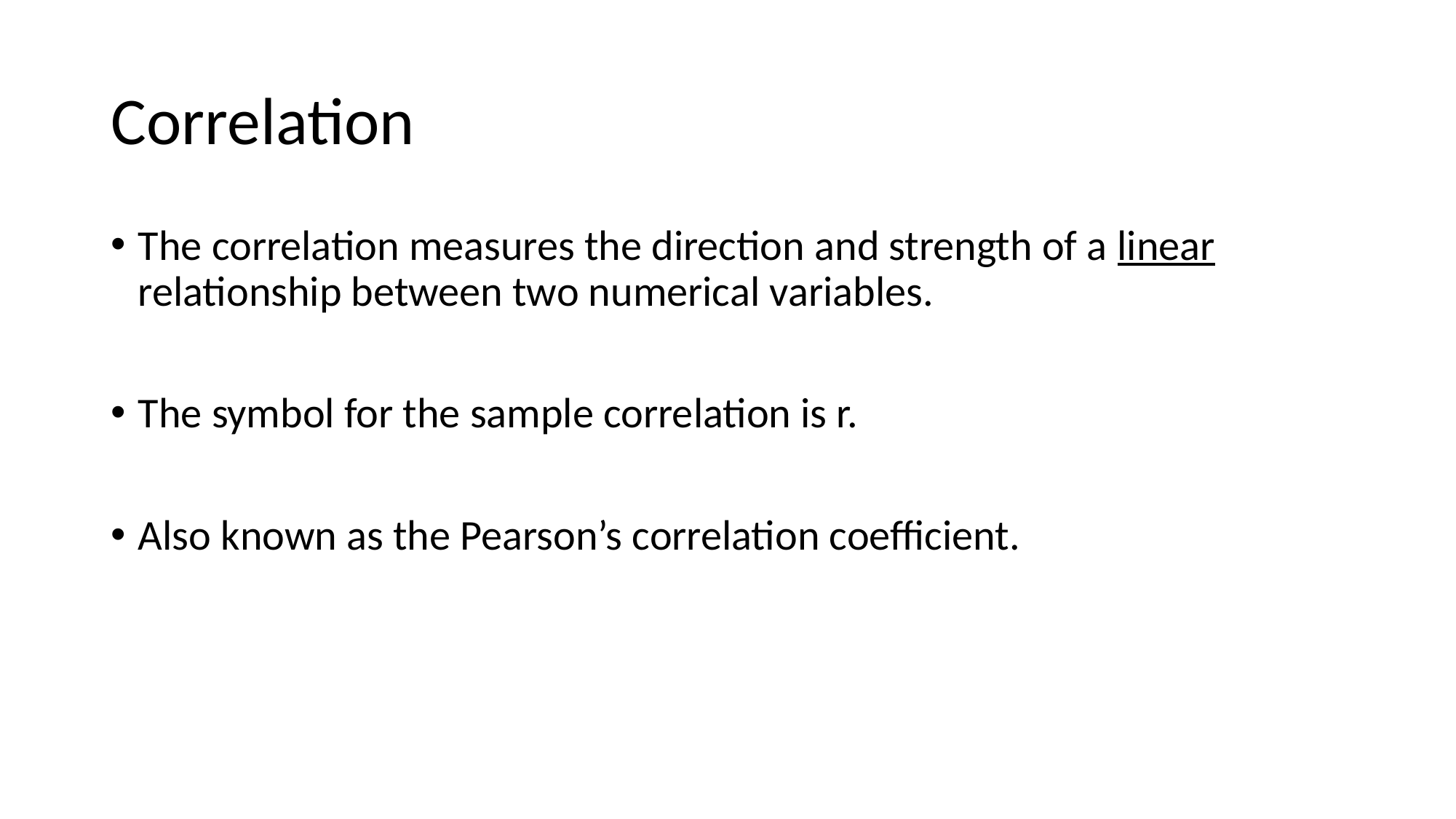

# Correlation
The correlation measures the direction and strength of a linear relationship between two numerical variables.

The symbol for the sample correlation is r.

Also known as the Pearson’s correlation coefficient.